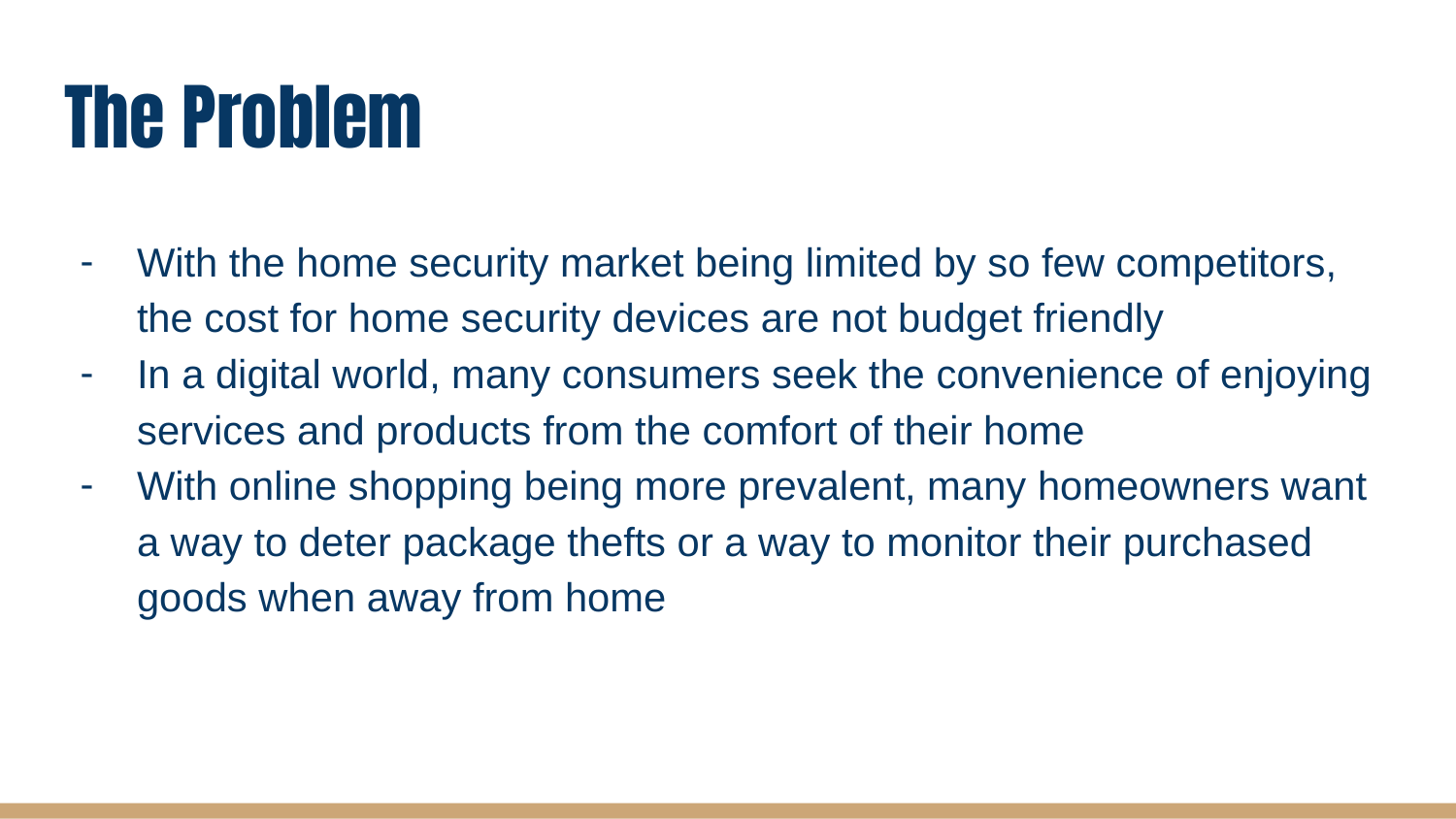

# The Problem
With the home security market being limited by so few competitors, the cost for home security devices are not budget friendly
In a digital world, many consumers seek the convenience of enjoying services and products from the comfort of their home
With online shopping being more prevalent, many homeowners want a way to deter package thefts or a way to monitor their purchased goods when away from home